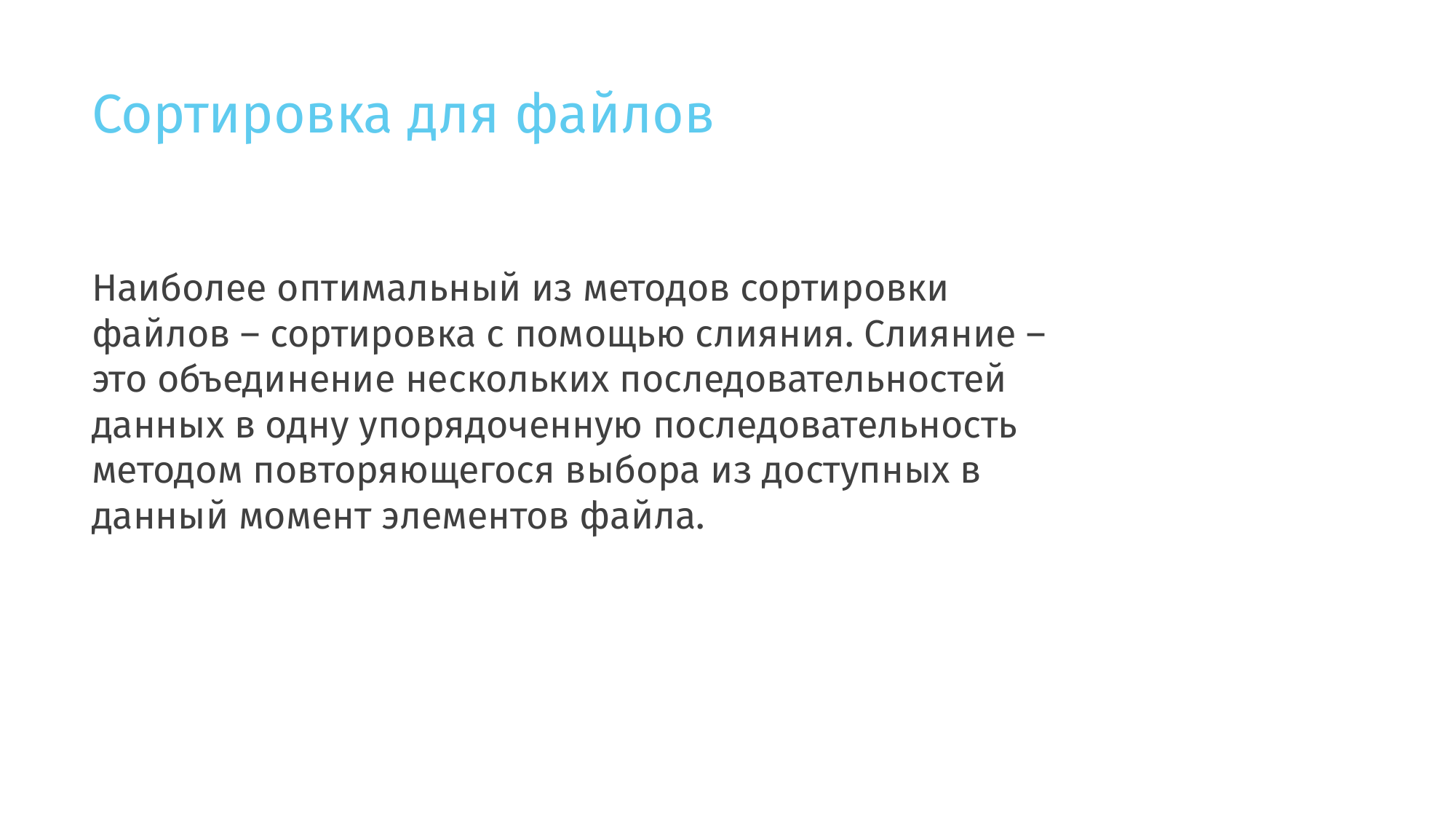

# Сортировка для файлов
Наиболее оптимальный из методов сортировки файлов – сортировка с помощью слияния. Слияние – это объединение нескольких последовательностей данных в одну упорядоченную последовательность методом повторяющегося выбора из доступных в данный момент элементов файла.